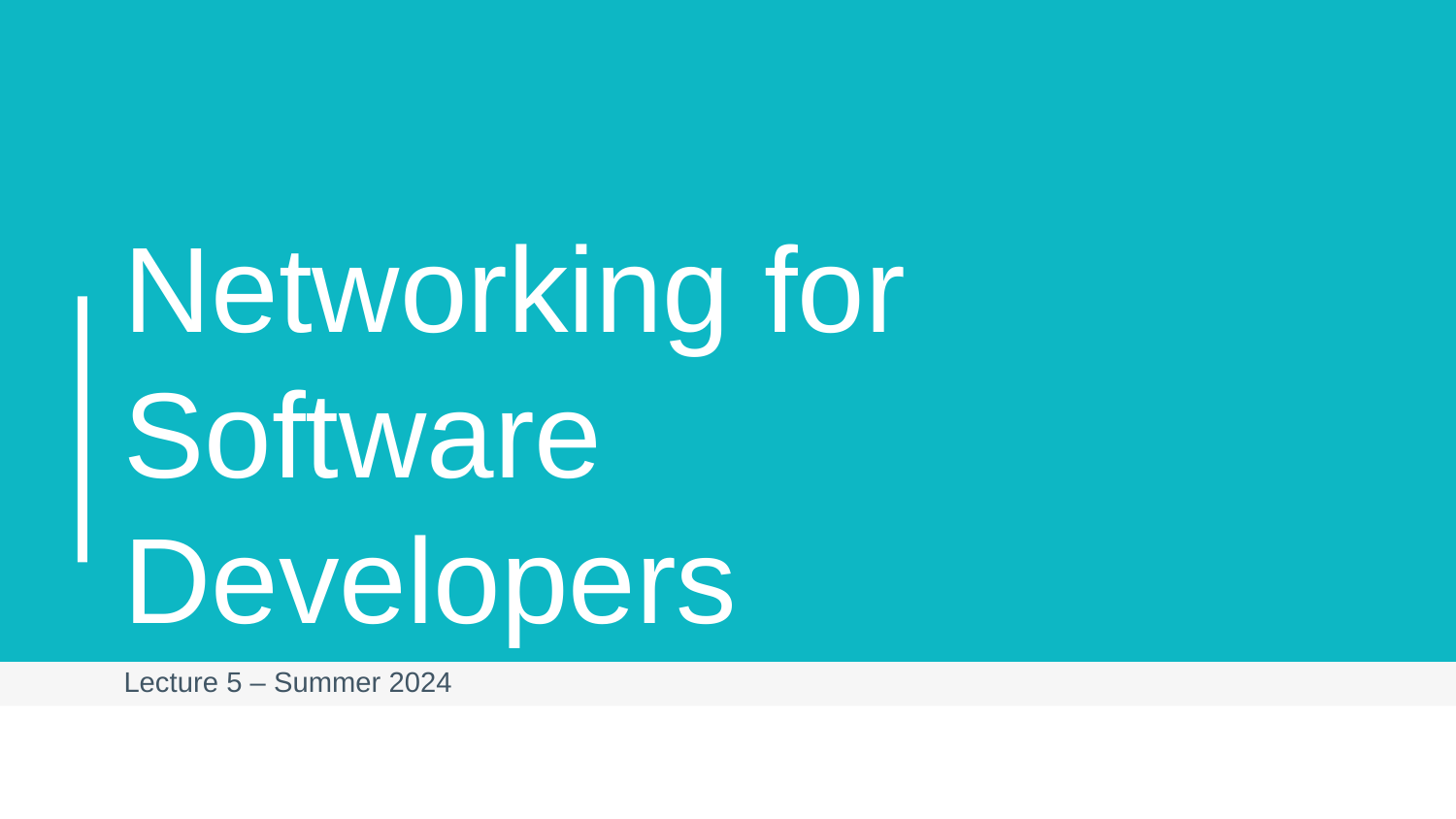

# Networking for Software Developers
Lecture 5 – Summer 2024